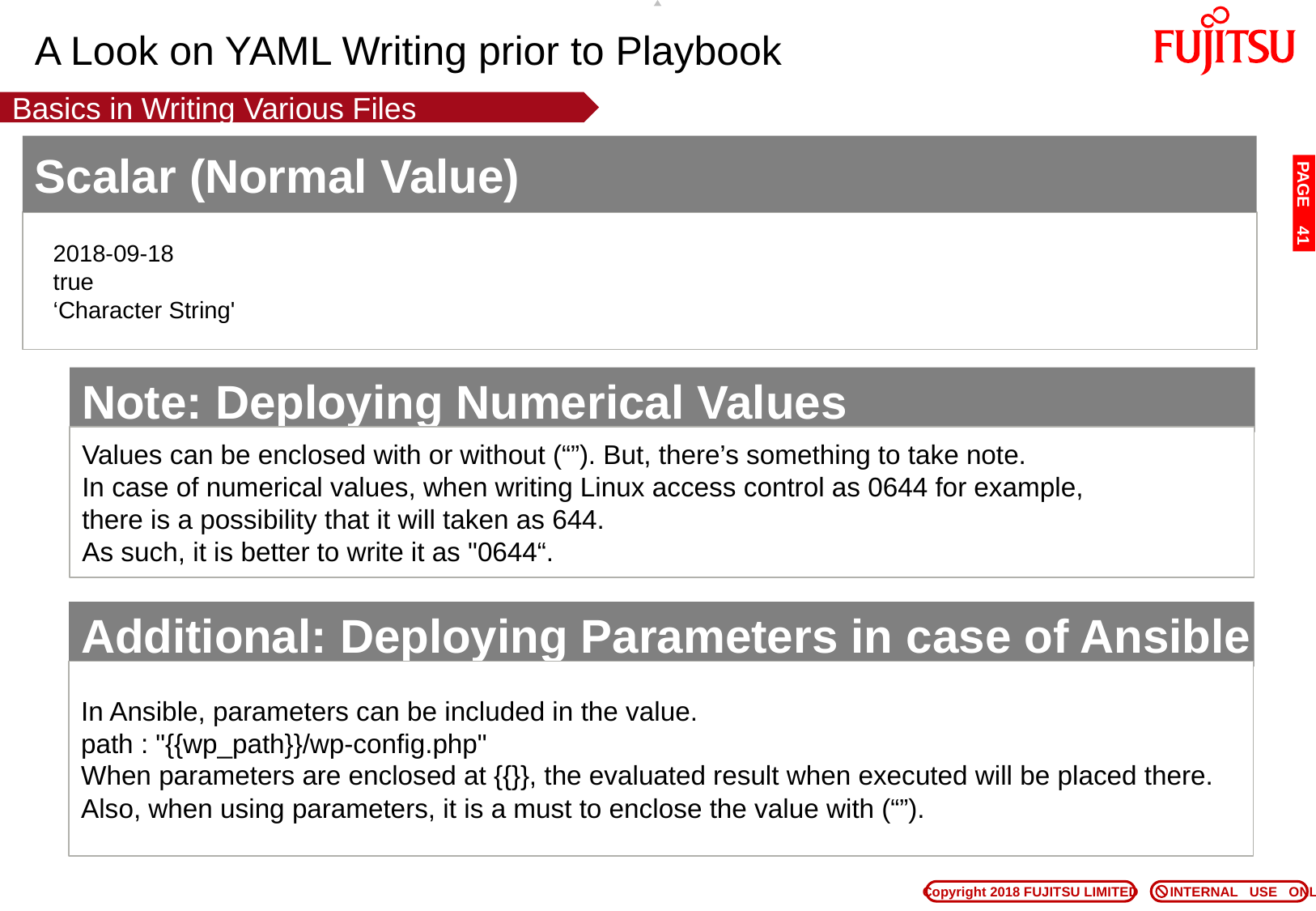

# A Look on YAML Writing prior to Playbook
Basics in Writing Various Files
Scalar (Normal Value)
PAGE    41

2018-09-18
true
‘Character String'
Note: Deploying Numerical Values
Values can be enclosed with or without (“”). But, there’s something to take note.
In case of numerical values, when writing Linux access control as 0644 for example,
there is a possibility that it will taken as 644.
As such, it is better to write it as "0644“.
Additional: Deploying Parameters in case of Ansible
In Ansible, parameters can be included in the value.
path : "{{wp_path}}/wp-config.php"
When parameters are enclosed at {{}}, the evaluated result when executed will be placed there.
Also, when using parameters, it is a must to enclose the value with (“”).